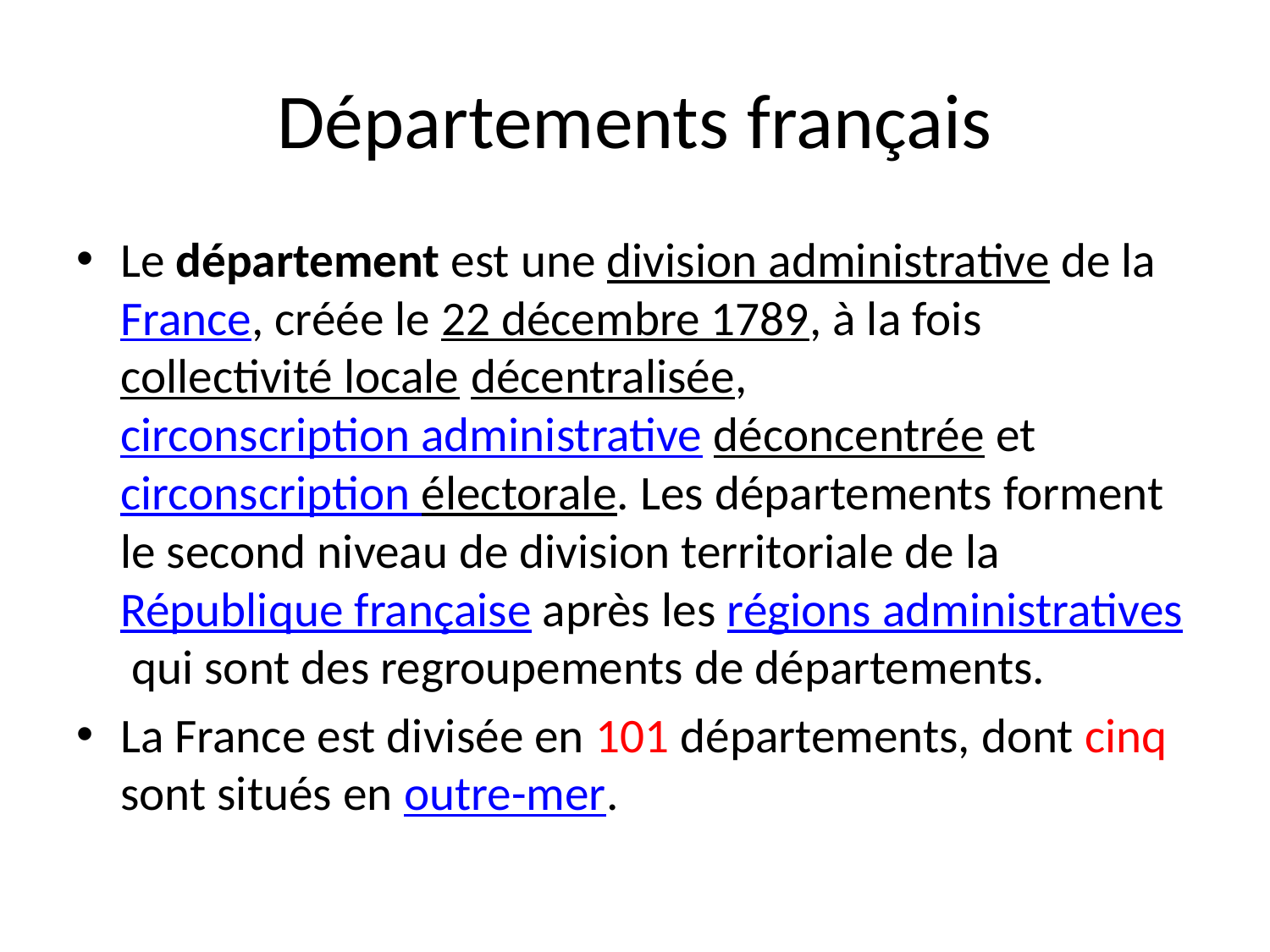

# Départements français
Le département est une division administrative de la France, créée le 22 décembre 1789, à la fois collectivité locale décentralisée, circonscription administrative déconcentrée et circonscription électorale. Les départements forment le second niveau de division territoriale de la République française après les régions administratives qui sont des regroupements de départements.
La France est divisée en 101 départements, dont cinq sont situés en outre-mer.